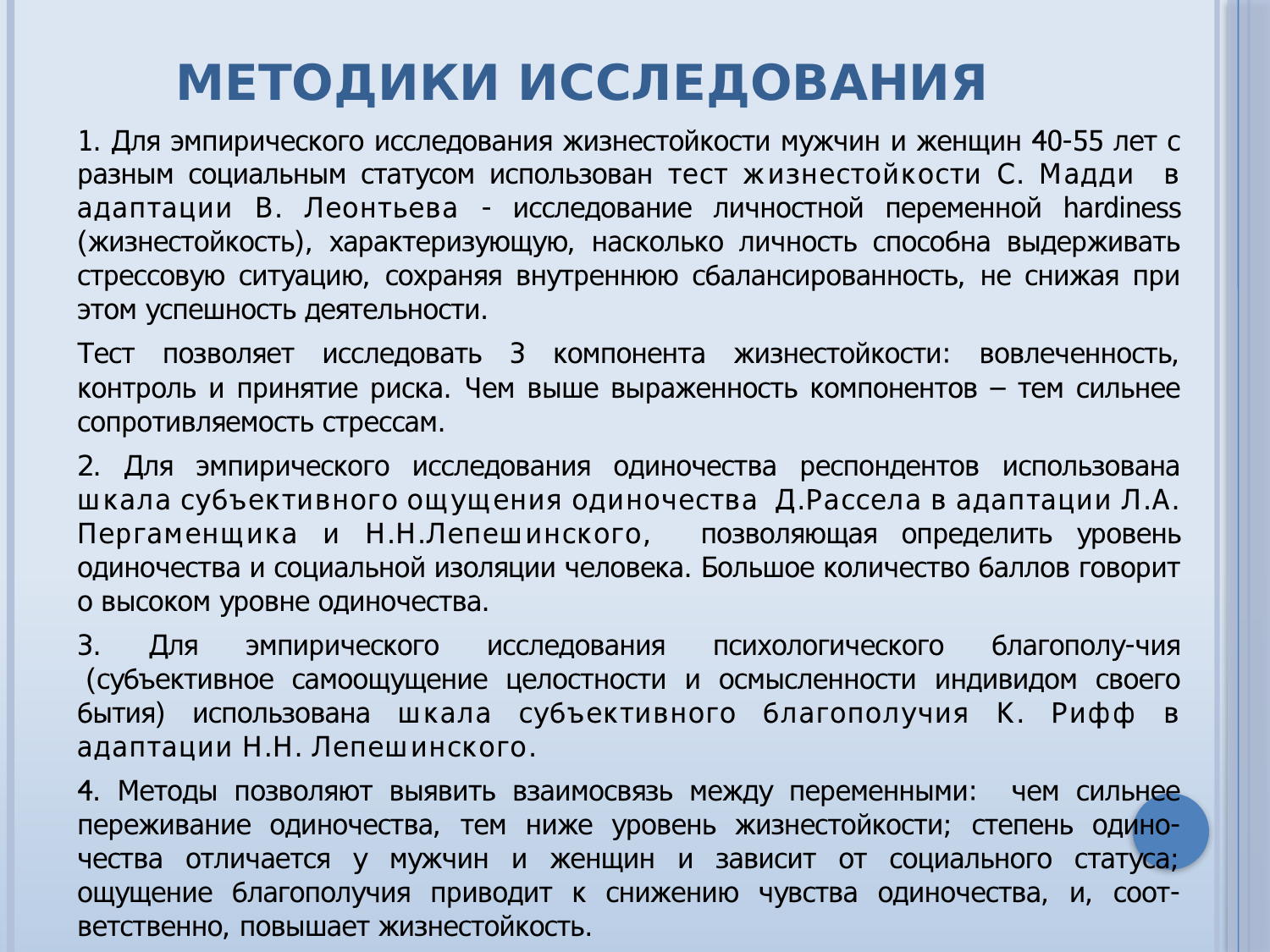

# МЕТОДИКИ ИССЛЕДОВАНИЯ
1. Для эмпирического исследования жизнестойкости мужчин и женщин 40-55 лет с разным социальным статусом использован тест жизнестойкости С. Мадди  в адаптации В. Леонтьева - исследование личностной переменной hardiness (жизнестойкость), характеризующую, насколько личность способна выдерживать стрессовую ситуацию, сохраняя внутреннюю сбалансированность, не снижая при этом успешность деятельности.
Тест позволяет исследовать 3 компонента жизнестойкости: вовлеченность, контроль и принятие риска. Чем выше выраженность компонентов – тем сильнее сопротивляемость стрессам.
2. Для эмпирического исследования одиночества респондентов использована шкала субъективного ощущения одиночества  Д.Рассела в адаптации Л.А. Пергаменщика и Н.Н.Лепешинского,  позволяющая определить уровень одиночества и социальной изоляции человека. Большое количество баллов говорит о высоком уровне одиночества.
3. Для эмпирического исследования психологического благополу-чия  (субъективное самоощущение целостности и осмысленности индивидом своего бытия) использована шкала субъективного благополучия К. Рифф в адаптации Н.Н. Лепешинского.
4. Методы позволяют выявить взаимосвязь между переменными:  чем сильнее переживание одиночества, тем ниже уровень жизнестойкости; степень одино-чества отличается у мужчин и женщин и зависит от социального статуса; ощущение благополучия приводит к снижению чувства одиночества, и, соот-ветственно, повышает жизнестойкость.